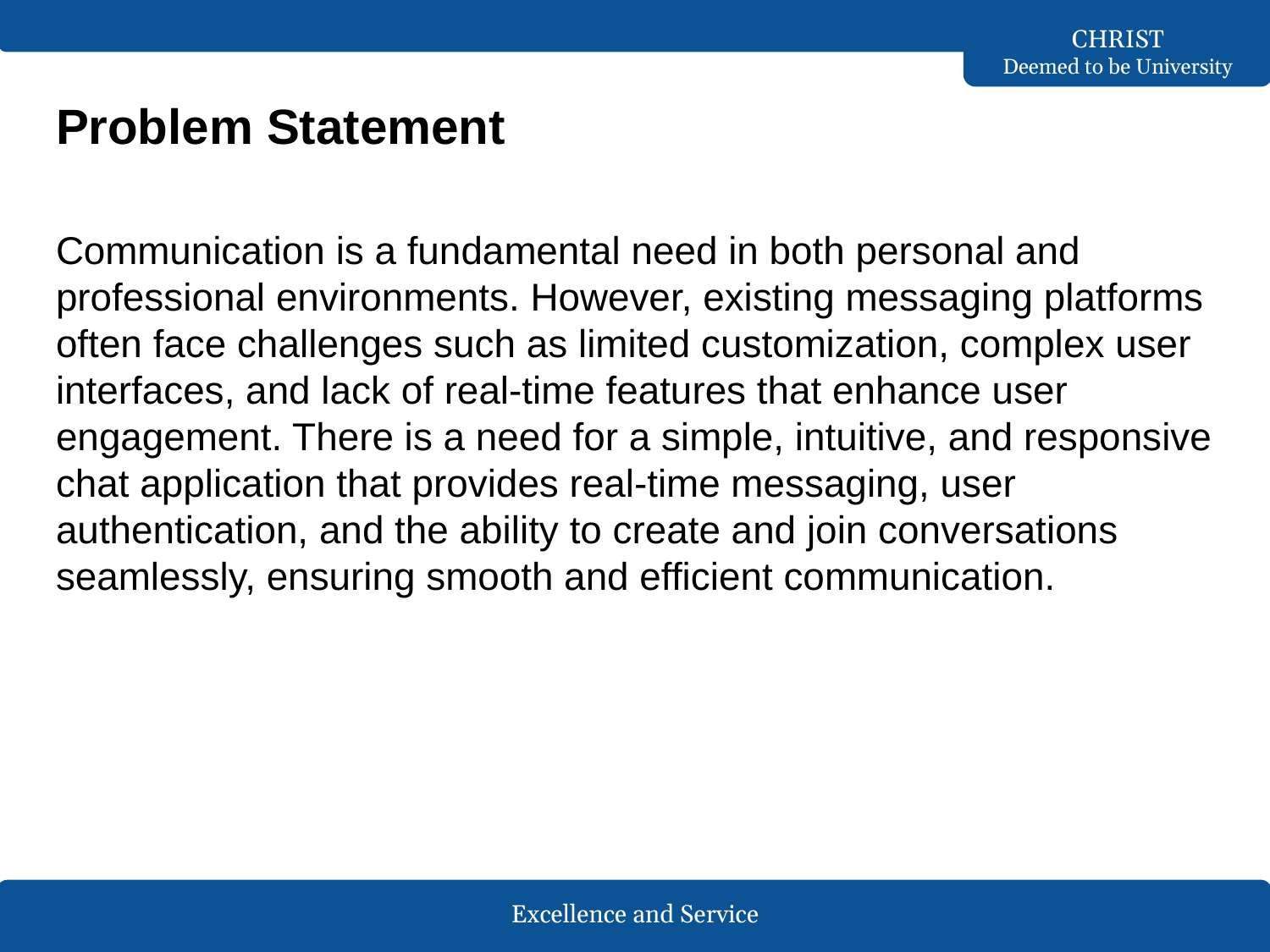

# Problem Statement
Communication is a fundamental need in both personal and professional environments. However, existing messaging platforms often face challenges such as limited customization, complex user interfaces, and lack of real-time features that enhance user engagement. There is a need for a simple, intuitive, and responsive chat application that provides real-time messaging, user authentication, and the ability to create and join conversations seamlessly, ensuring smooth and efficient communication.